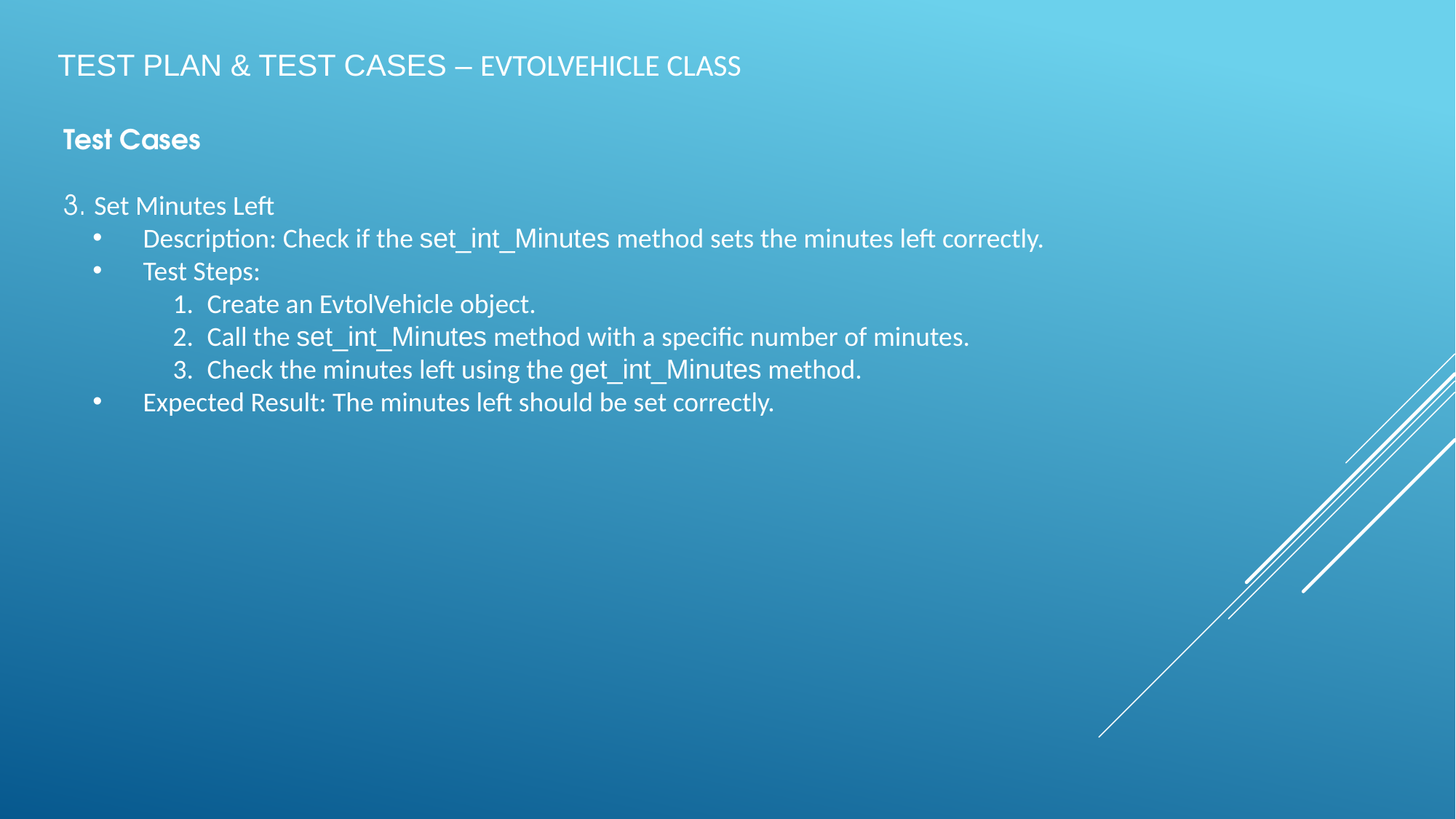

# Test Plan & test cases – EvtolVehicle Class
Test Cases

3. Set Minutes Left
    Description: Check if the set_int_Minutes method sets the minutes left correctly.
    Test Steps:
Create an EvtolVehicle object.
Call the set_int_Minutes method with a specific number of minutes.
Check the minutes left using the get_int_Minutes method.
    Expected Result: The minutes left should be set correctly.